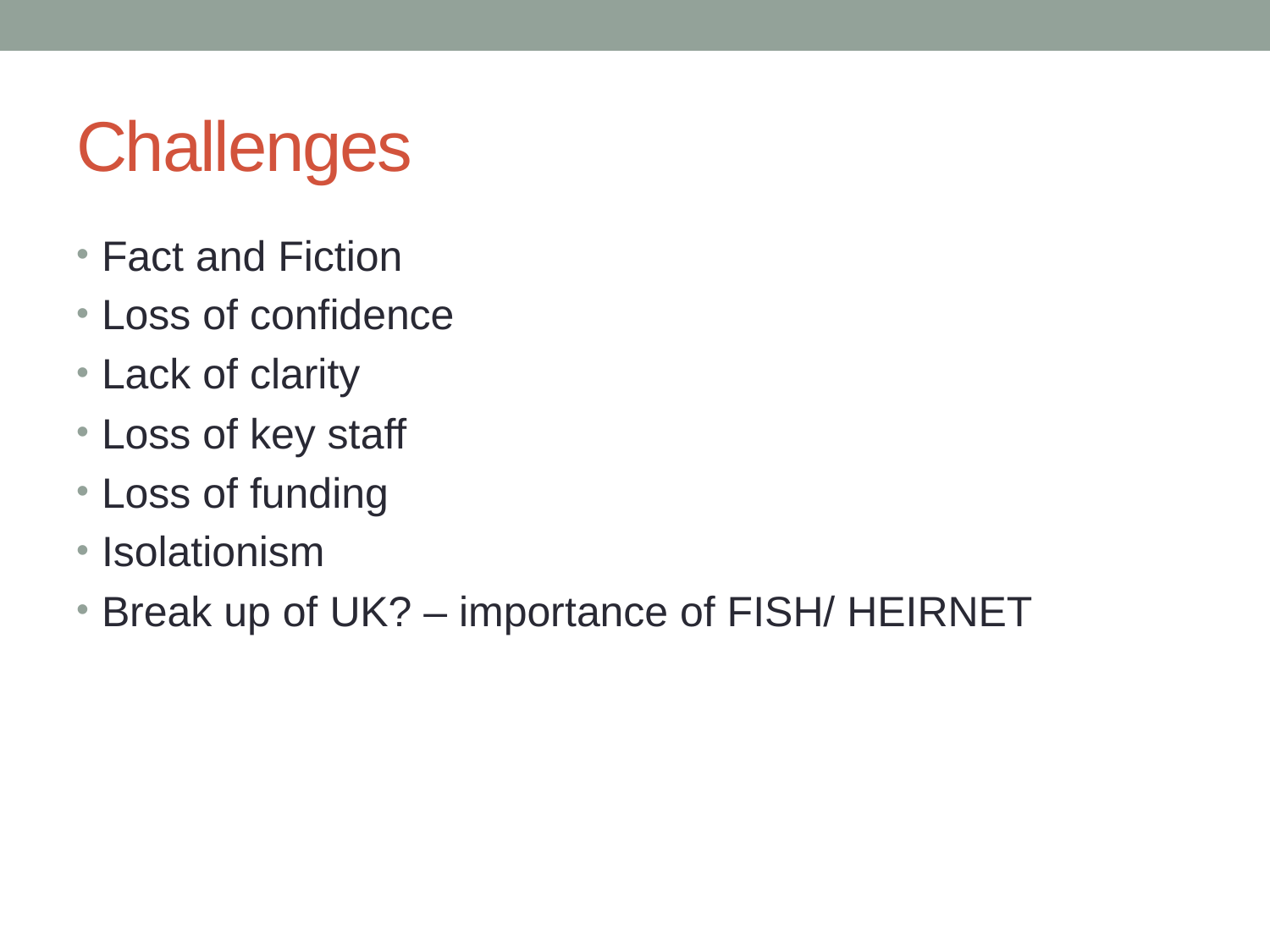

# Challenges
Fact and Fiction
Loss of confidence
Lack of clarity
Loss of key staff
Loss of funding
Isolationism
Break up of UK? – importance of FISH/ HEIRNET